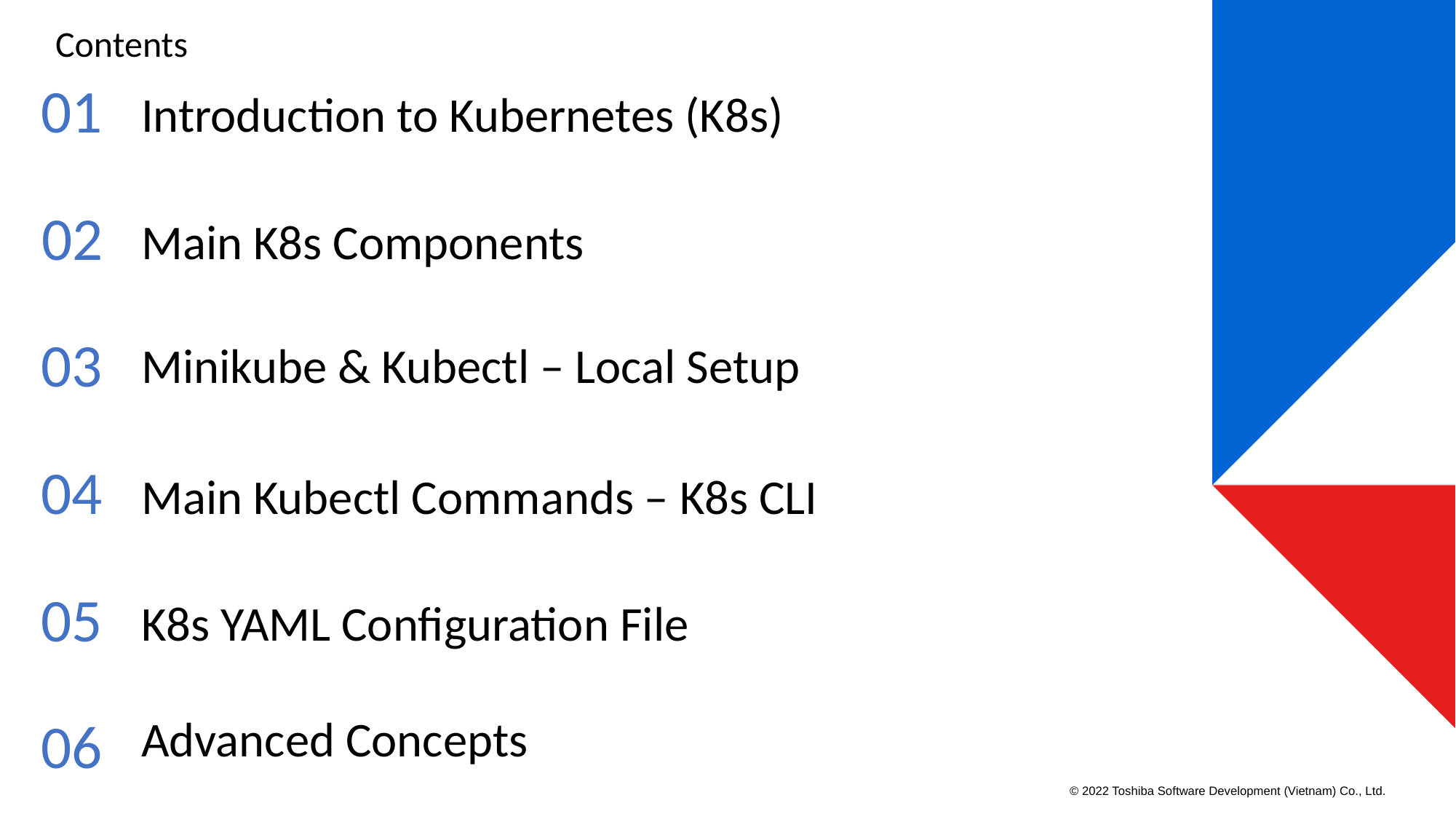

# Contents
01
Introduction to Kubernetes (K8s)
02
Main K8s Components
03
Minikube & Kubectl – Local Setup
04
Main Kubectl Commands – K8s CLI
05
K8s YAML Configuration File
06
Advanced Concepts